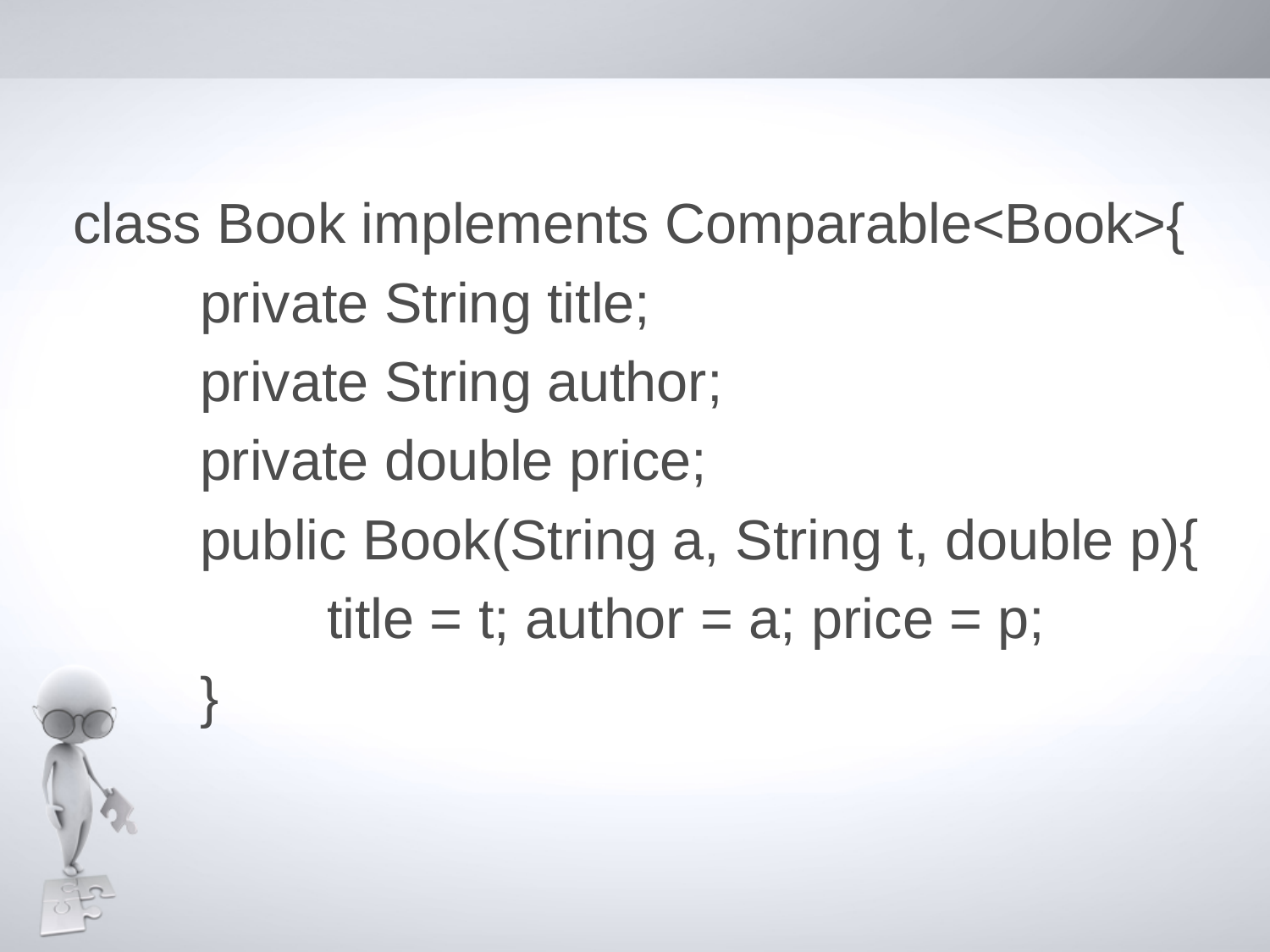

class Book implements Comparable<Book>{
	private String title;
	private String author;
	private double price;
	public Book(String a, String t, double p){
		title = t; author = a; price = p;
	}